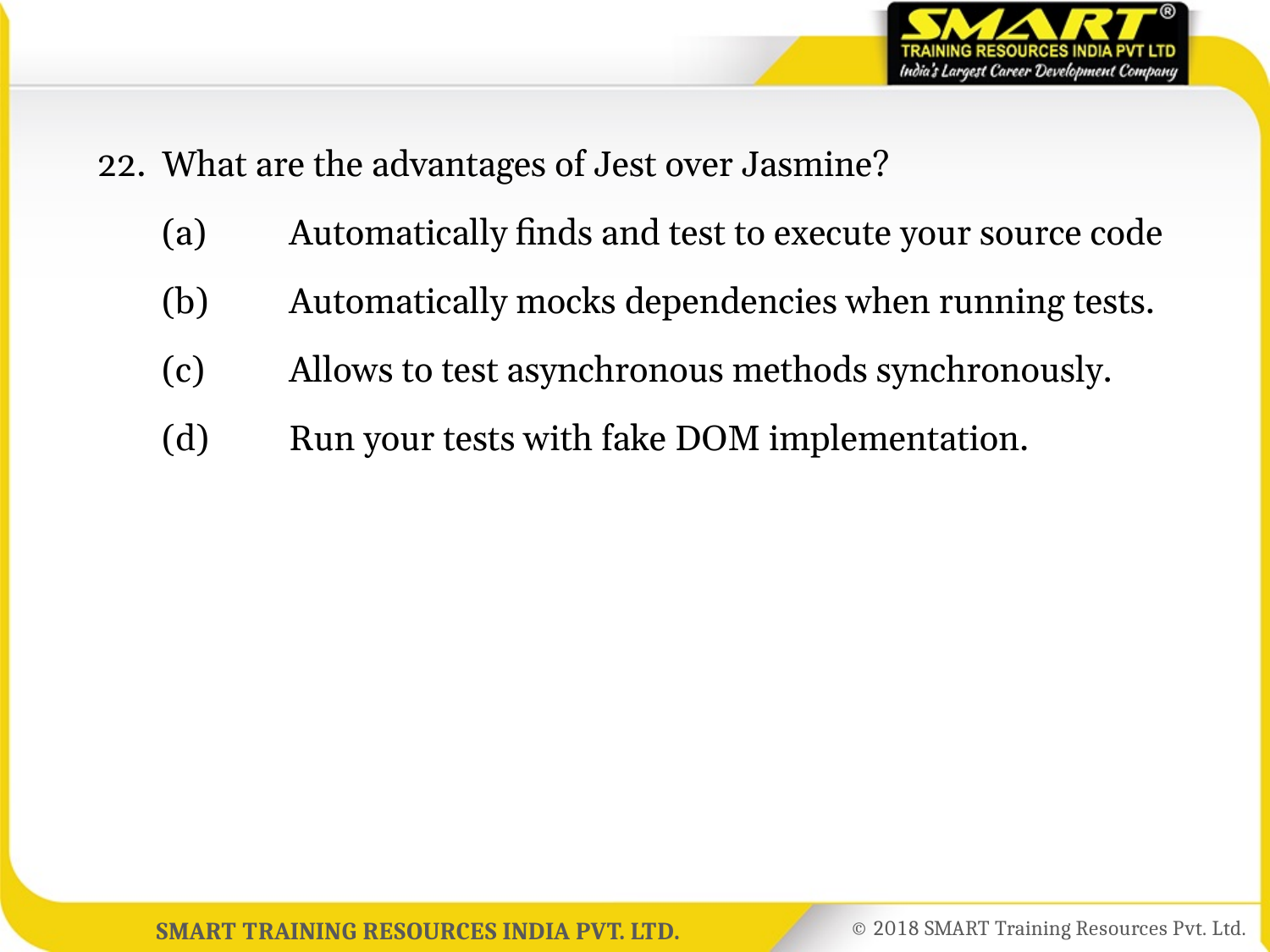

22.	What are the advantages of Jest over Jasmine?
	(a)	Automatically finds and test to execute your source code
	(b)	Automatically mocks dependencies when running tests.
	(c)	Allows to test asynchronous methods synchronously.
	(d)	Run your tests with fake DOM implementation.